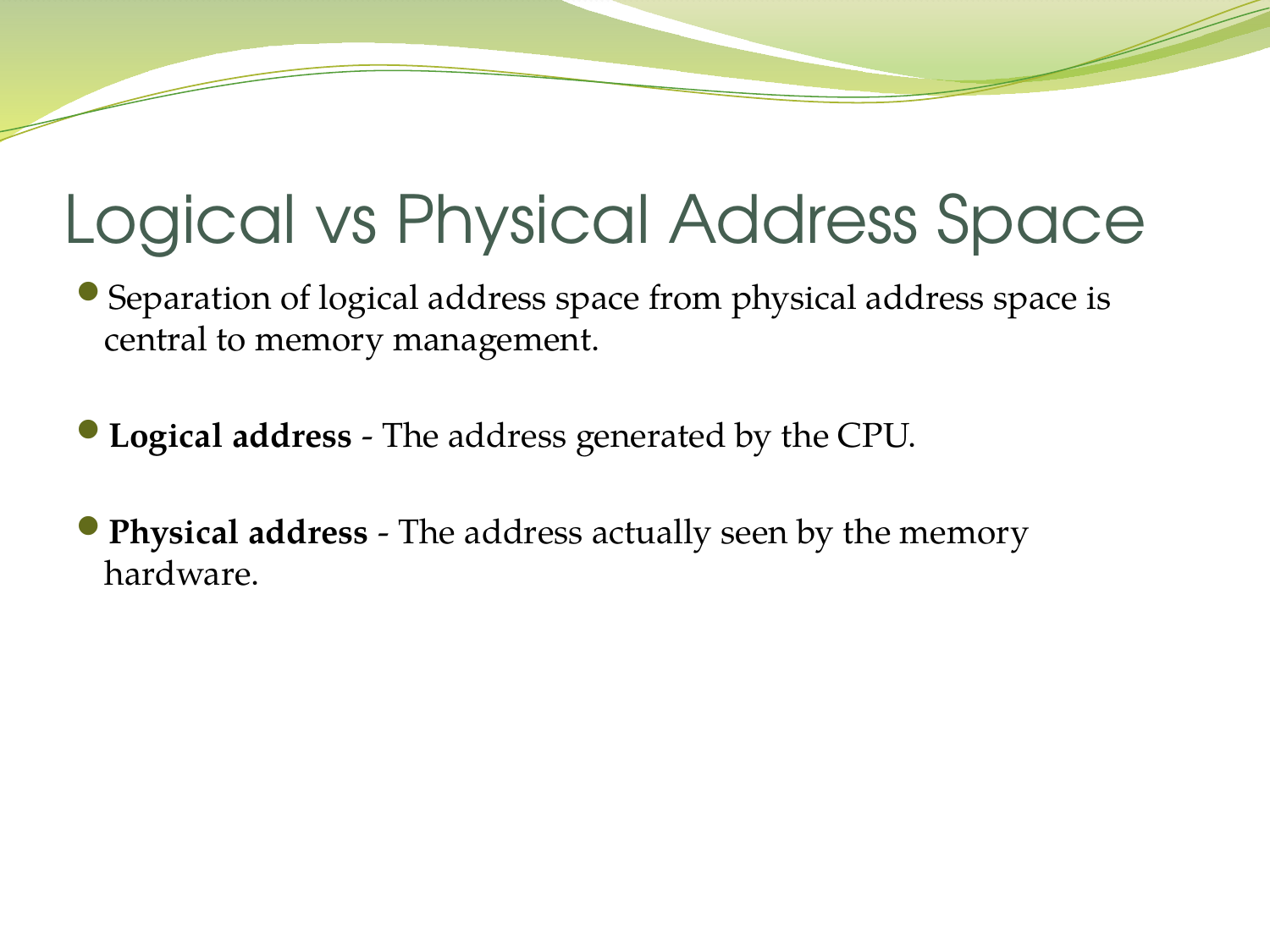

# Logical vs Physical Address Space
Separation of logical address space from physical address space is central to memory management.

Logical address - The address generated by the CPU.

Physical address - The address actually seen by the memory hardware.